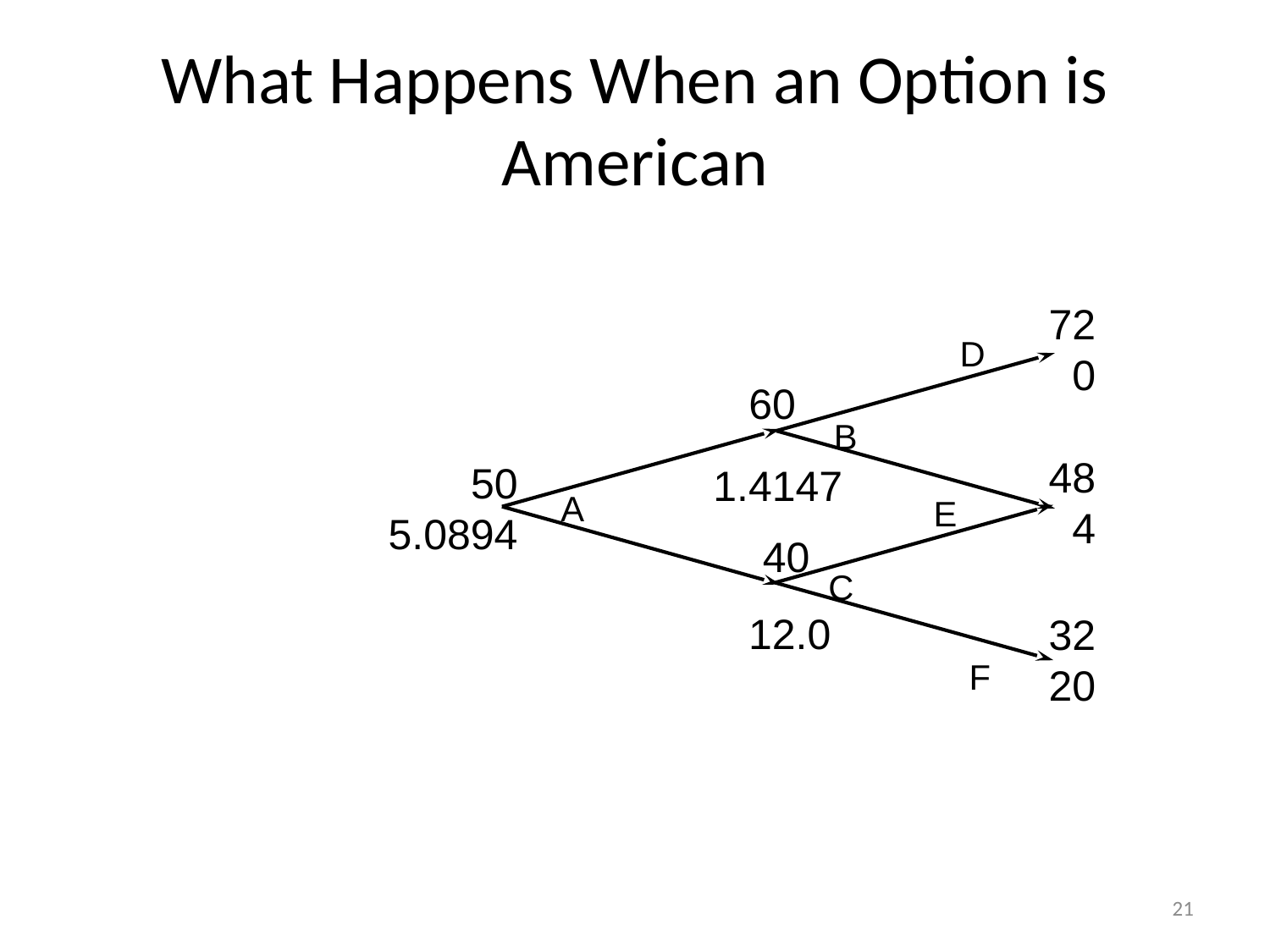

# What Happens When an Option is American

72
0
D

60
B
48
4
50
5.0894
1.4147
A
E
40
C
12.0
32
20
F

21